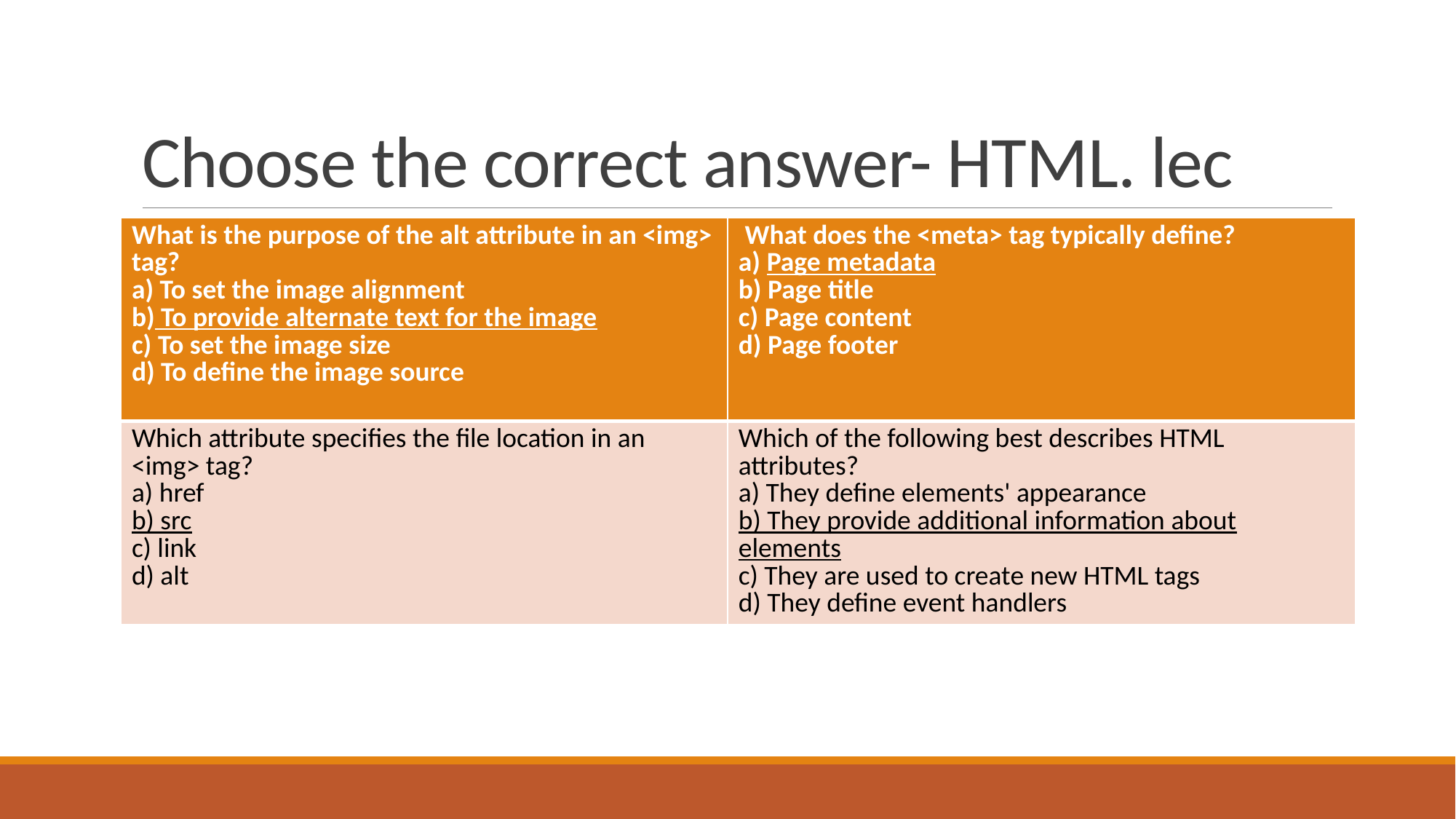

# Choose the correct answer- HTML. lec
| What is the purpose of the alt attribute in an <img> tag? a) To set the image alignment b) To provide alternate text for the image c) To set the image size d) To define the image source | What does the <meta> tag typically define? a) Page metadata b) Page title c) Page content d) Page footer |
| --- | --- |
| Which attribute specifies the file location in an <img> tag? a) href b) src c) link d) alt | Which of the following best describes HTML attributes? a) They define elements' appearance b) They provide additional information about elements c) They are used to create new HTML tags d) They define event handlers |